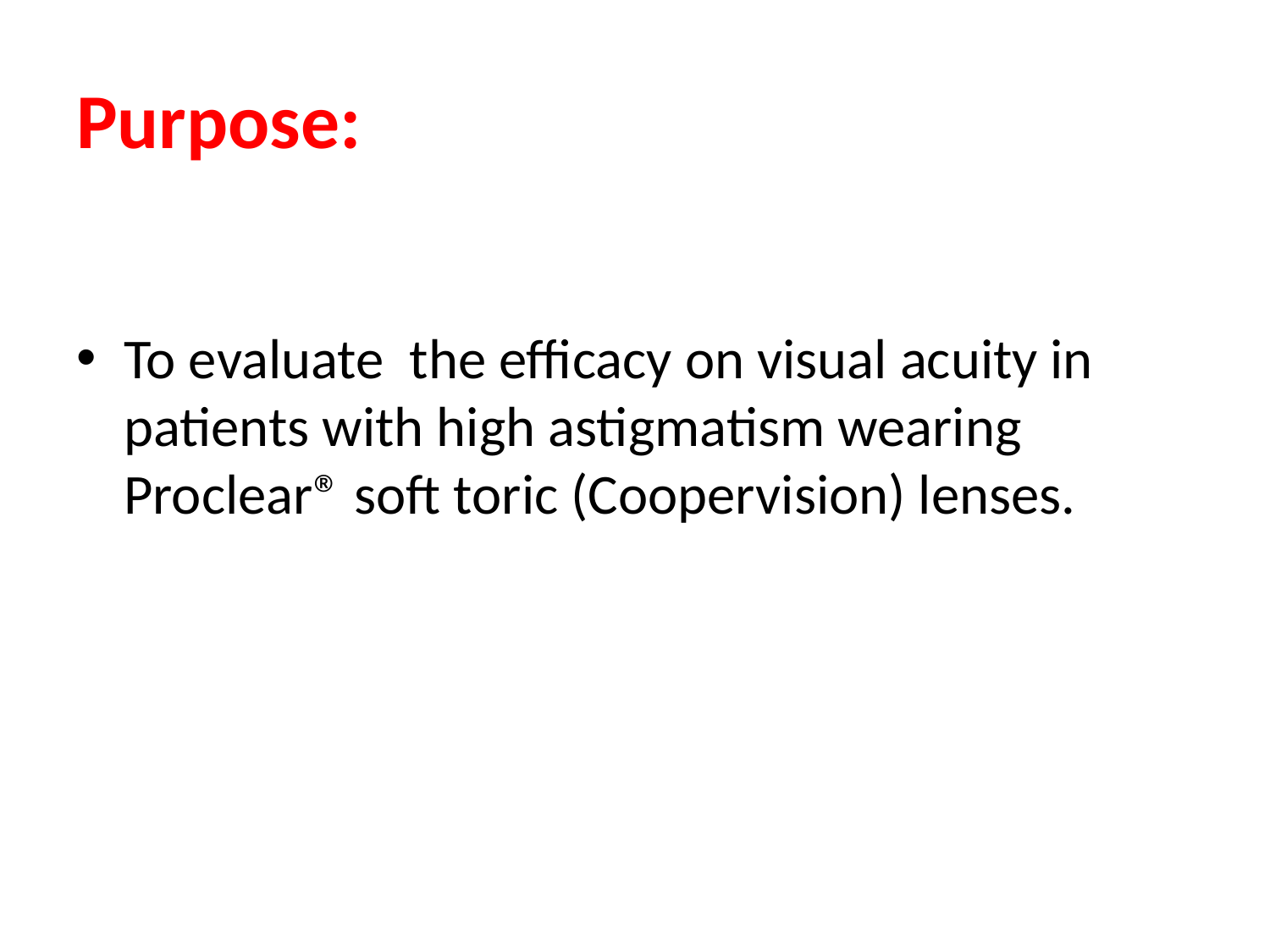

# Purpose:
To evaluate  the efficacy on visual acuity in patients with high astigmatism wearing Proclear® soft toric (Coopervision) lenses.